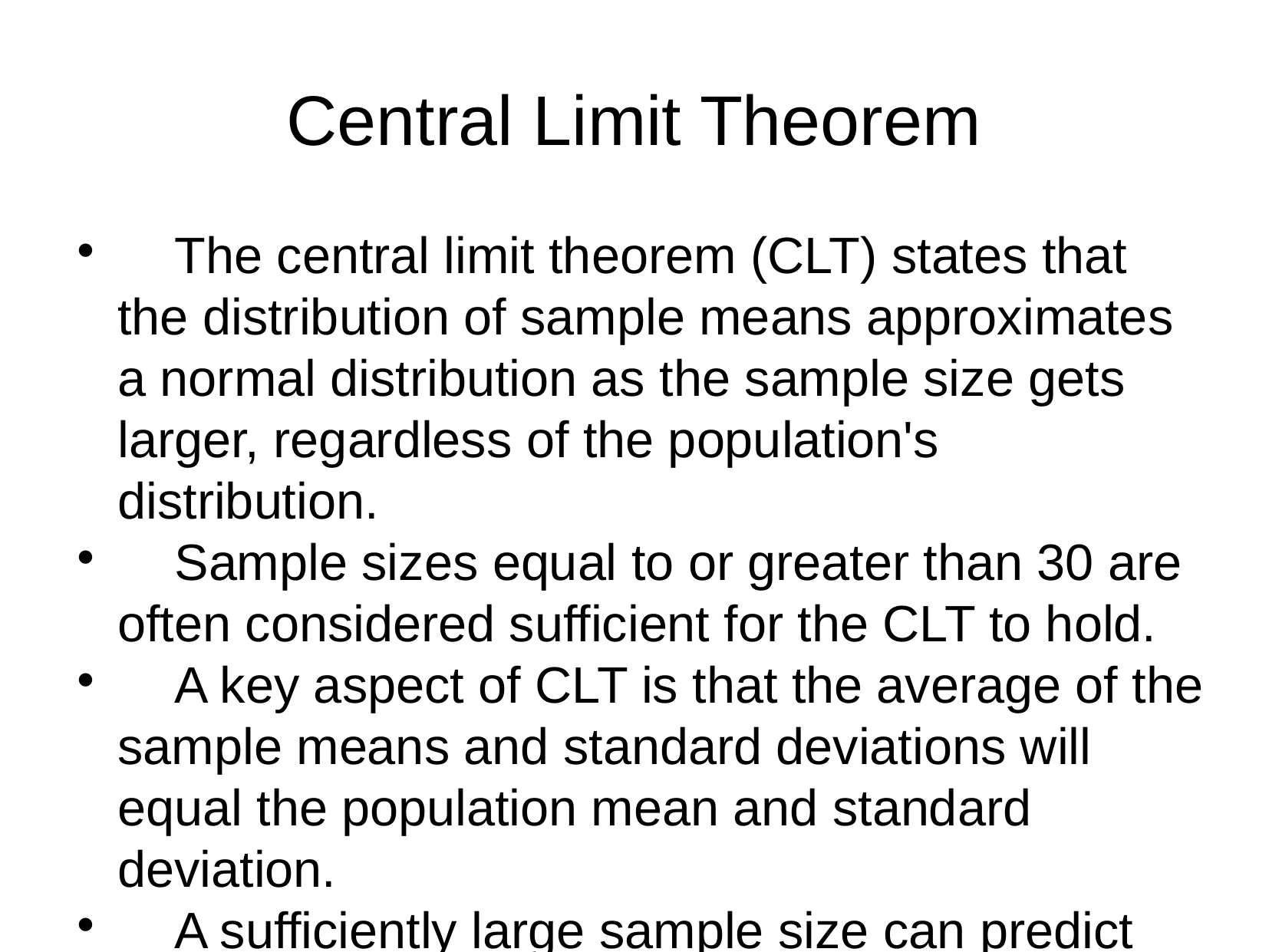

Central Limit Theorem
    The central limit theorem (CLT) states that the distribution of sample means approximates a normal distribution as the sample size gets larger, regardless of the population's distribution.
    Sample sizes equal to or greater than 30 are often considered sufficient for the CLT to hold.
    A key aspect of CLT is that the average of the sample means and standard deviations will equal the population mean and standard deviation.
    A sufficiently large sample size can predict the characteristics of a population more accurately.